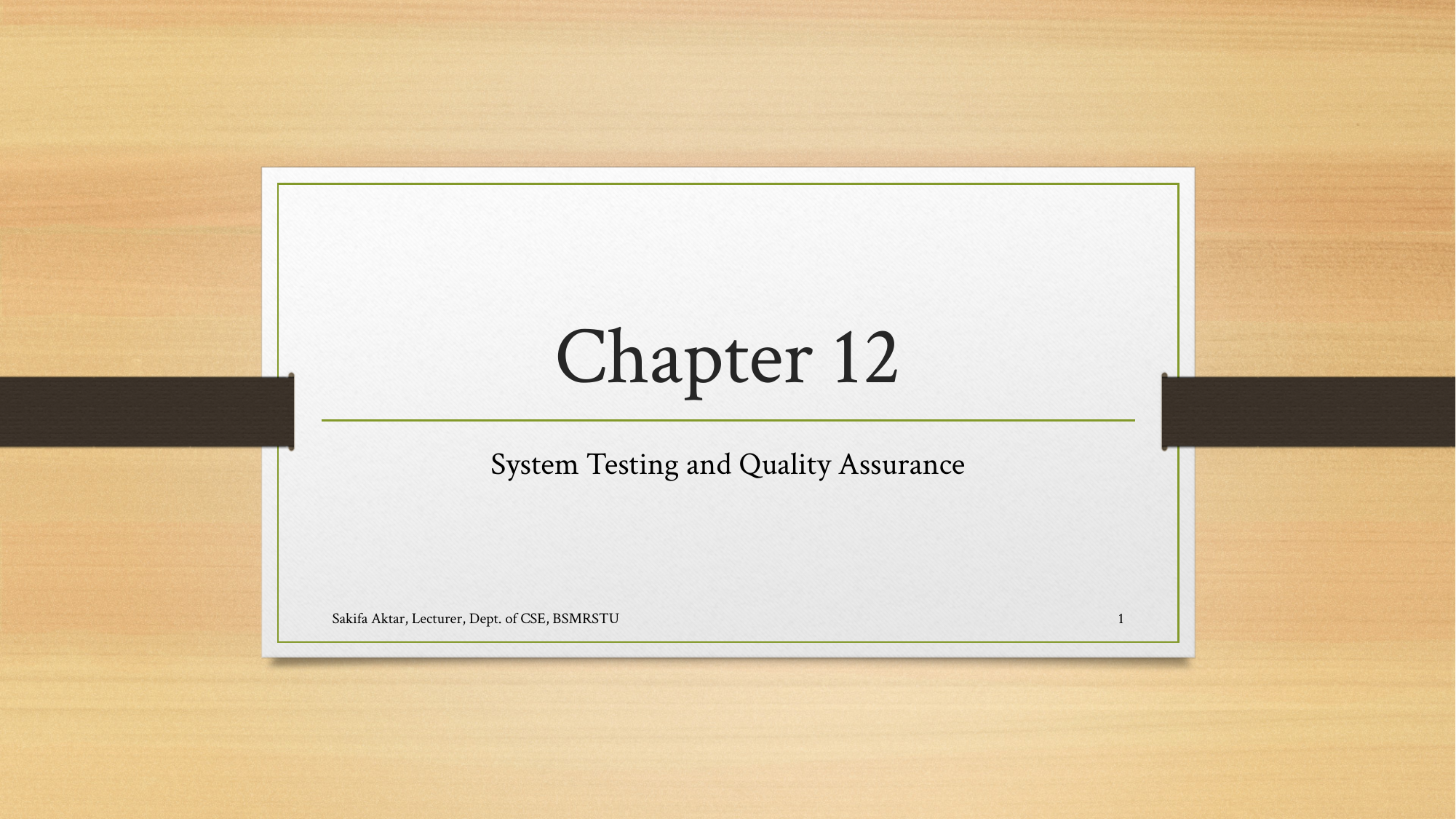

# Chapter 12
System Testing and Quality Assurance
Sakifa Aktar, Lecturer, Dept. of CSE, BSMRSTU
1